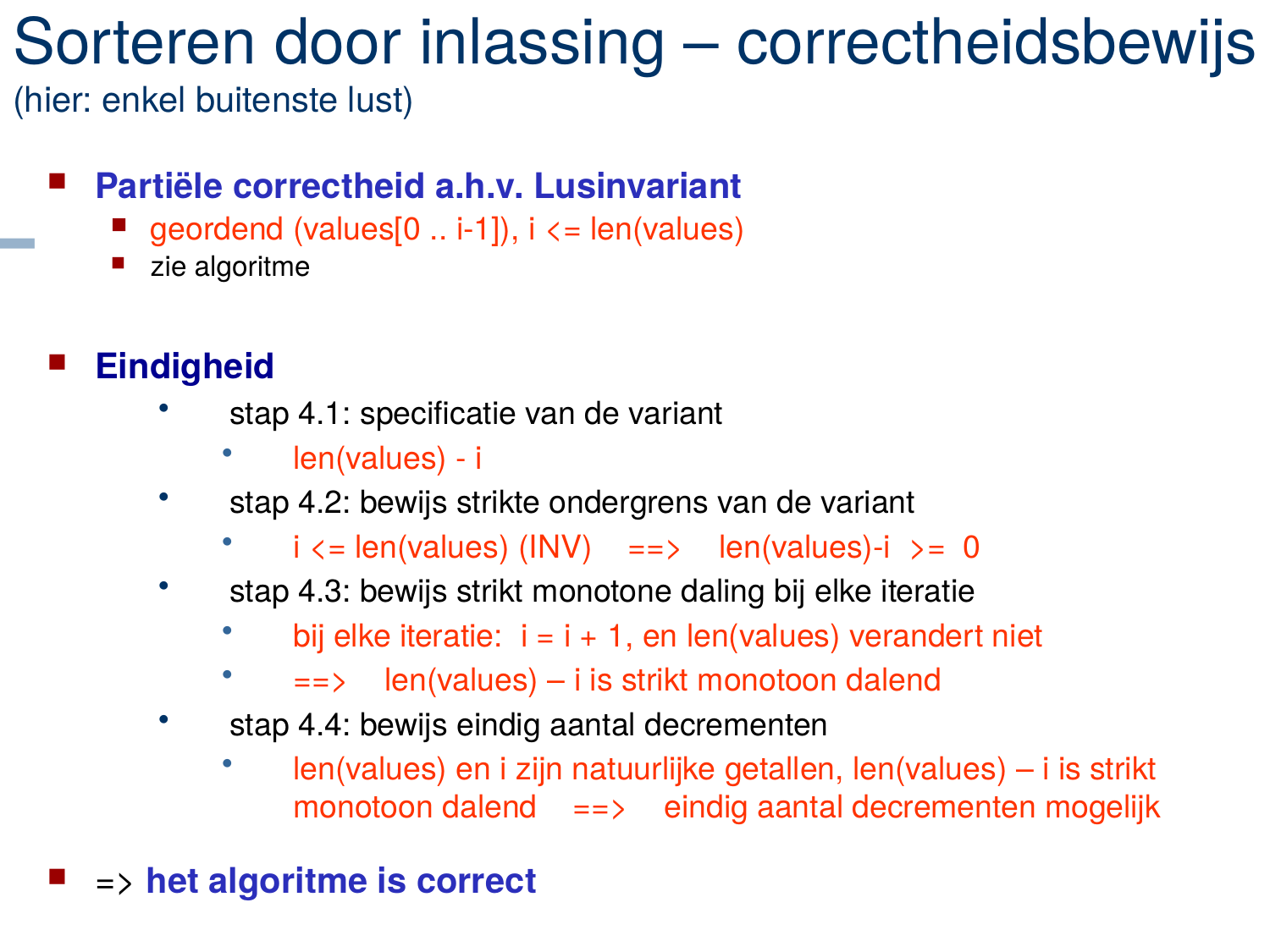

# Sorteren door inlassing – correctheidsbewijs (hier: enkel buitenste lust)
Partiële correctheid a.h.v. Lusinvariant
geordend (values[0 .. i-1]), i <= len(values)
zie algoritme

Eindigheid
stap 4.1: specificatie van de variant
len(values) - i
stap 4.2: bewijs strikte ondergrens van de variant
i <= len(values) (INV)    ==>    len(values)-i  >=  0
stap 4.3: bewijs strikt monotone daling bij elke iteratie
bij elke iteratie:  i = i + 1, en len(values) verandert niet
==>    len(values) – i is strikt monotoon dalend
stap 4.4: bewijs eindig aantal decrementen
len(values) en i zijn natuurlijke getallen, len(values) – i is strikt monotoon dalend    ==>    eindig aantal decrementen mogelijk

=> het algoritme is correct